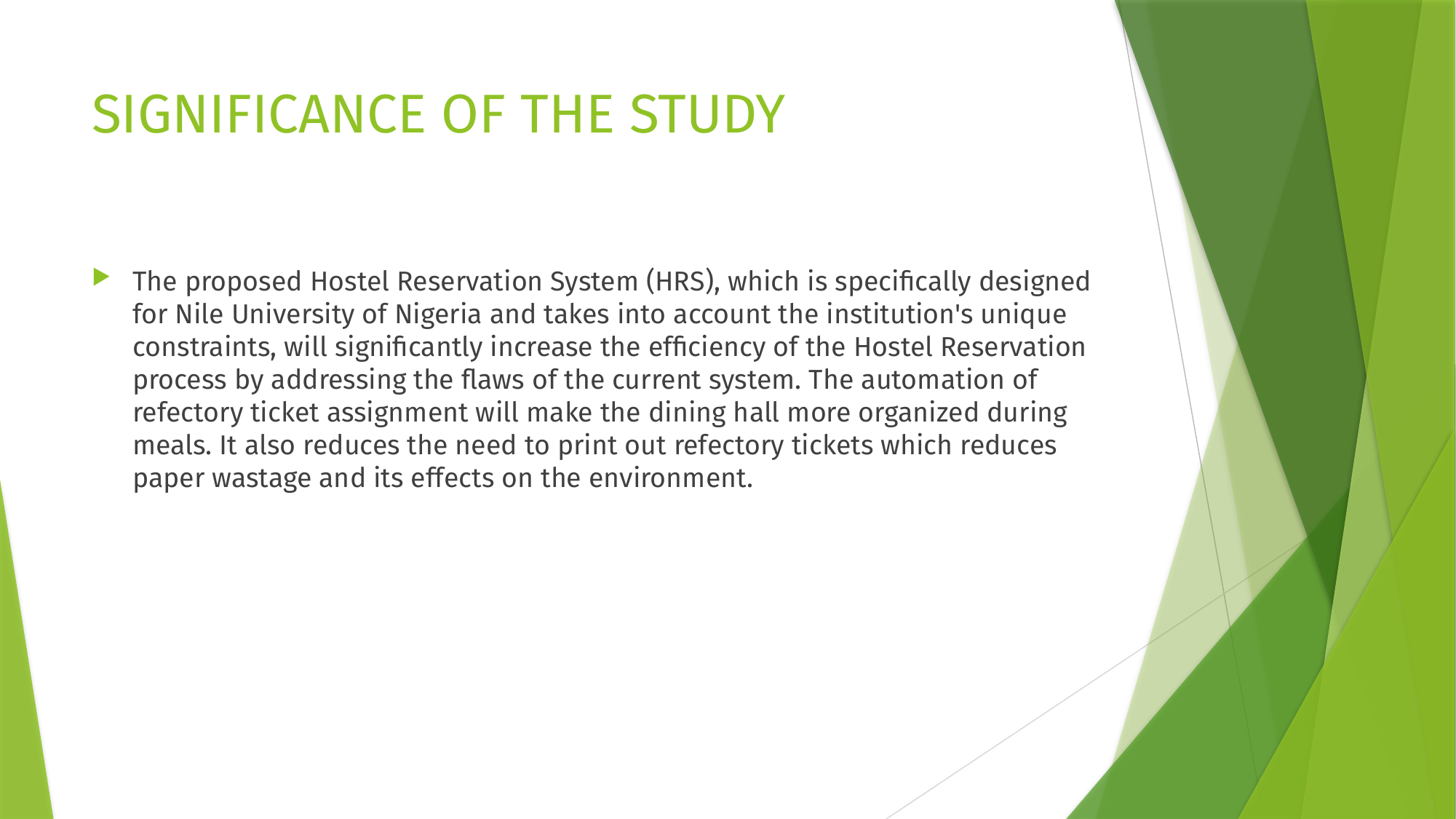

# SIGNIFICANCE OF THE STUDY
The proposed Hostel Reservation System (HRS), which is specifically designed for Nile University of Nigeria and takes into account the institution's unique constraints, will significantly increase the efficiency of the Hostel Reservation process by addressing the flaws of the current system. The automation of refectory ticket assignment will make the dining hall more organized during meals. It also reduces the need to print out refectory tickets which reduces paper wastage and its effects on the environment.